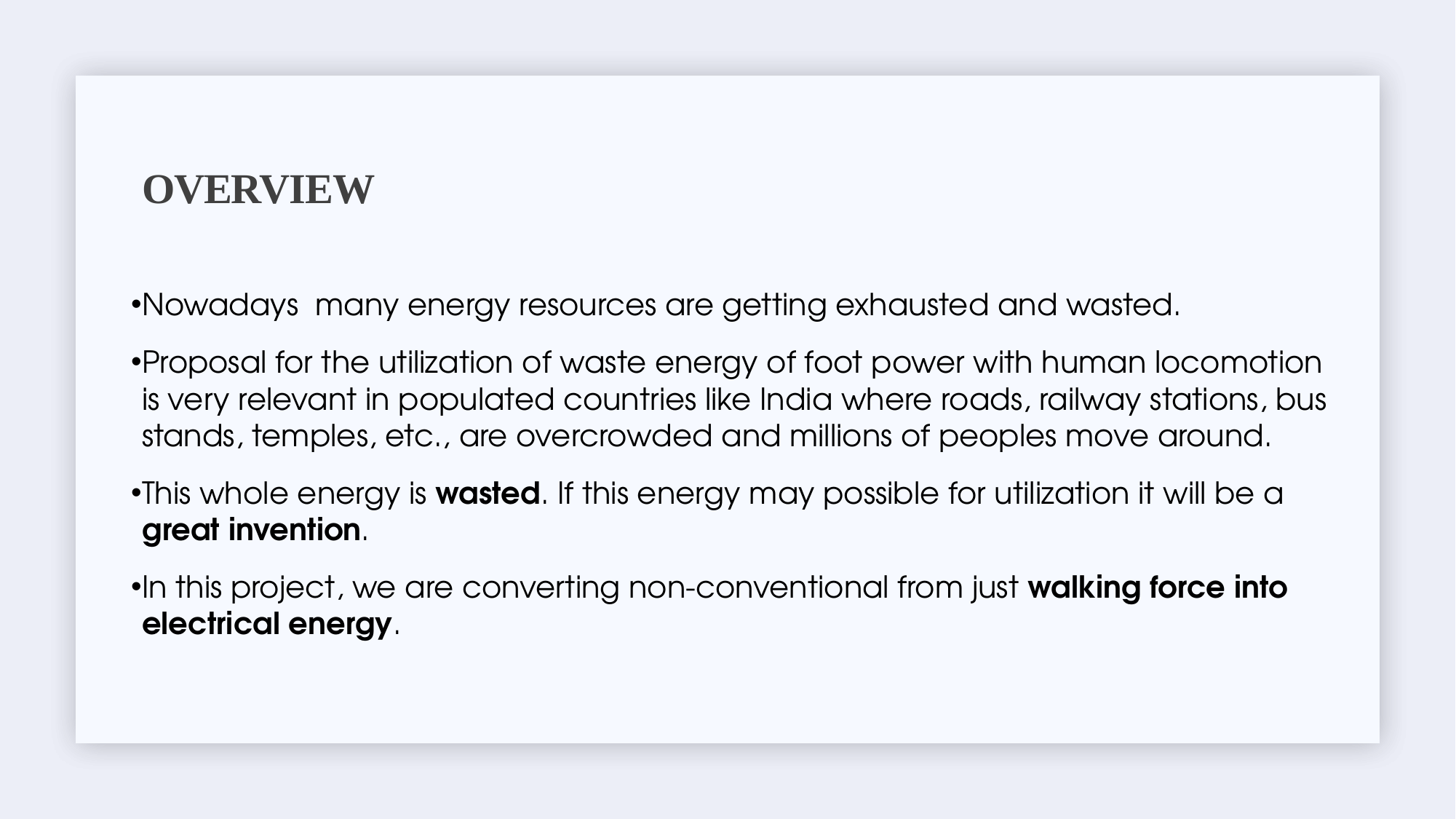

# OVERVIEW
Nowadays  many energy resources are getting exhausted and wasted.
Proposal for the utilization of waste energy of foot power with human locomotion is very relevant in populated countries like India where roads, railway stations, bus stands, temples, etc., are overcrowded and millions of peoples move around.
This whole energy is wasted. If this energy may possible for utilization it will be a great invention.
In this project, we are converting non-conventional from just walking force into electrical energy.